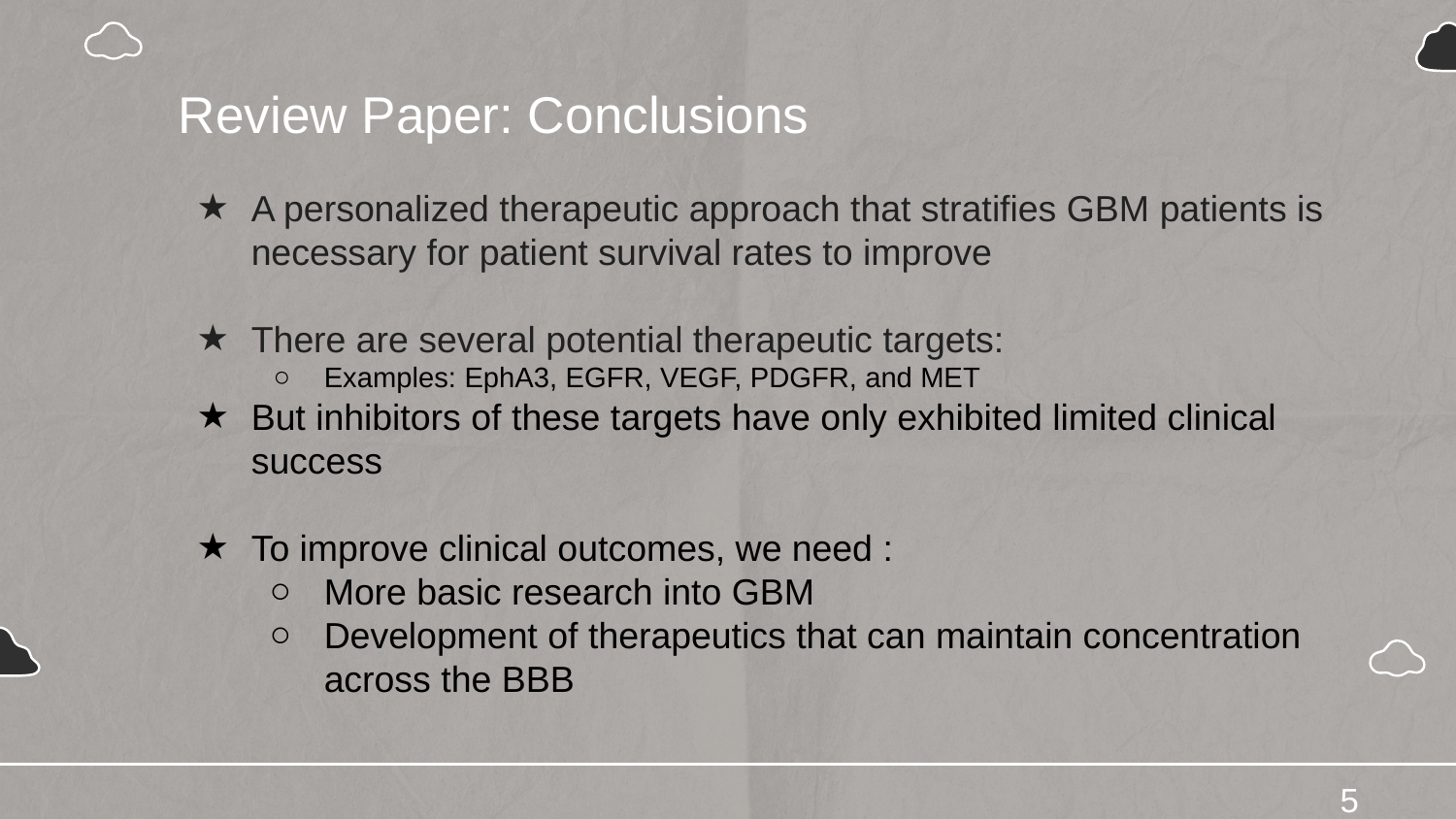

# Review Paper: Conclusions

A personalized therapeutic approach that stratifies GBM patients is necessary for patient survival rates to improve

There are several potential therapeutic targets:
Examples: EphA3, EGFR, VEGF, PDGFR, and MET
But inhibitors of these targets have only exhibited limited clinical success

To improve clinical outcomes, we need :
More basic research into GBM
Development of therapeutics that can maintain concentration across the BBB

5